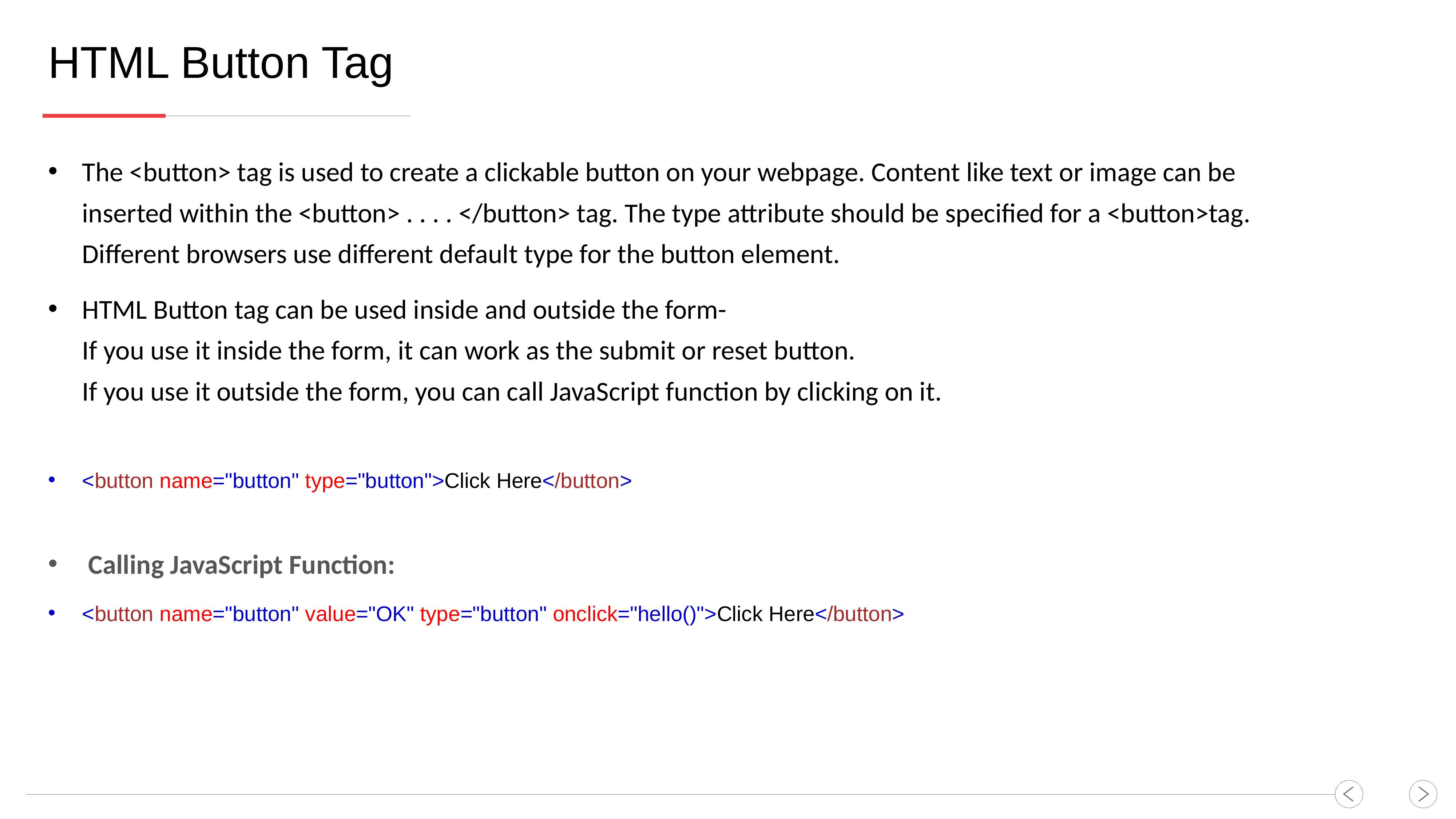

HTML Button Tag
The <button> tag is used to create a clickable button on your webpage. Content like text or image can be inserted within the <button> . . . . </button> tag. The type attribute should be specified for a <button>tag. Different browsers use different default type for the button element.
HTML Button tag can be used inside and outside the form-
If you use it inside the form, it can work as the submit or reset button.
If you use it outside the form, you can call JavaScript function by clicking on it.
<button name="button" type="button">Click Here</button>
 Calling JavaScript Function:
<button name="button" value="OK" type="button" onclick="hello()">Click Here</button>